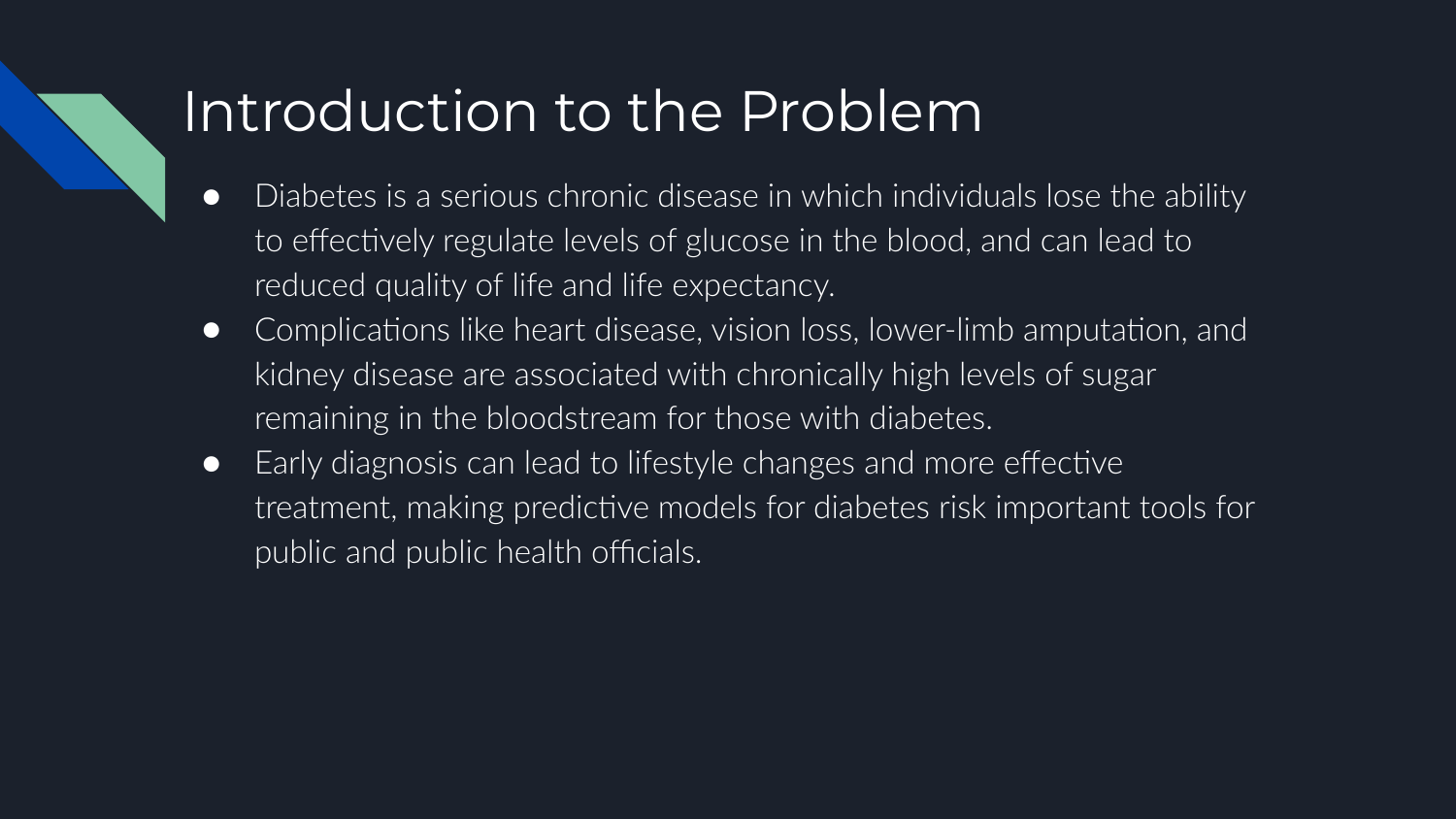

# Introduction to the Problem
Diabetes is a serious chronic disease in which individuals lose the ability to effectively regulate levels of glucose in the blood, and can lead to reduced quality of life and life expectancy.
Complications like heart disease, vision loss, lower-limb amputation, and kidney disease are associated with chronically high levels of sugar remaining in the bloodstream for those with diabetes.
Early diagnosis can lead to lifestyle changes and more effective treatment, making predictive models for diabetes risk important tools for public and public health officials.